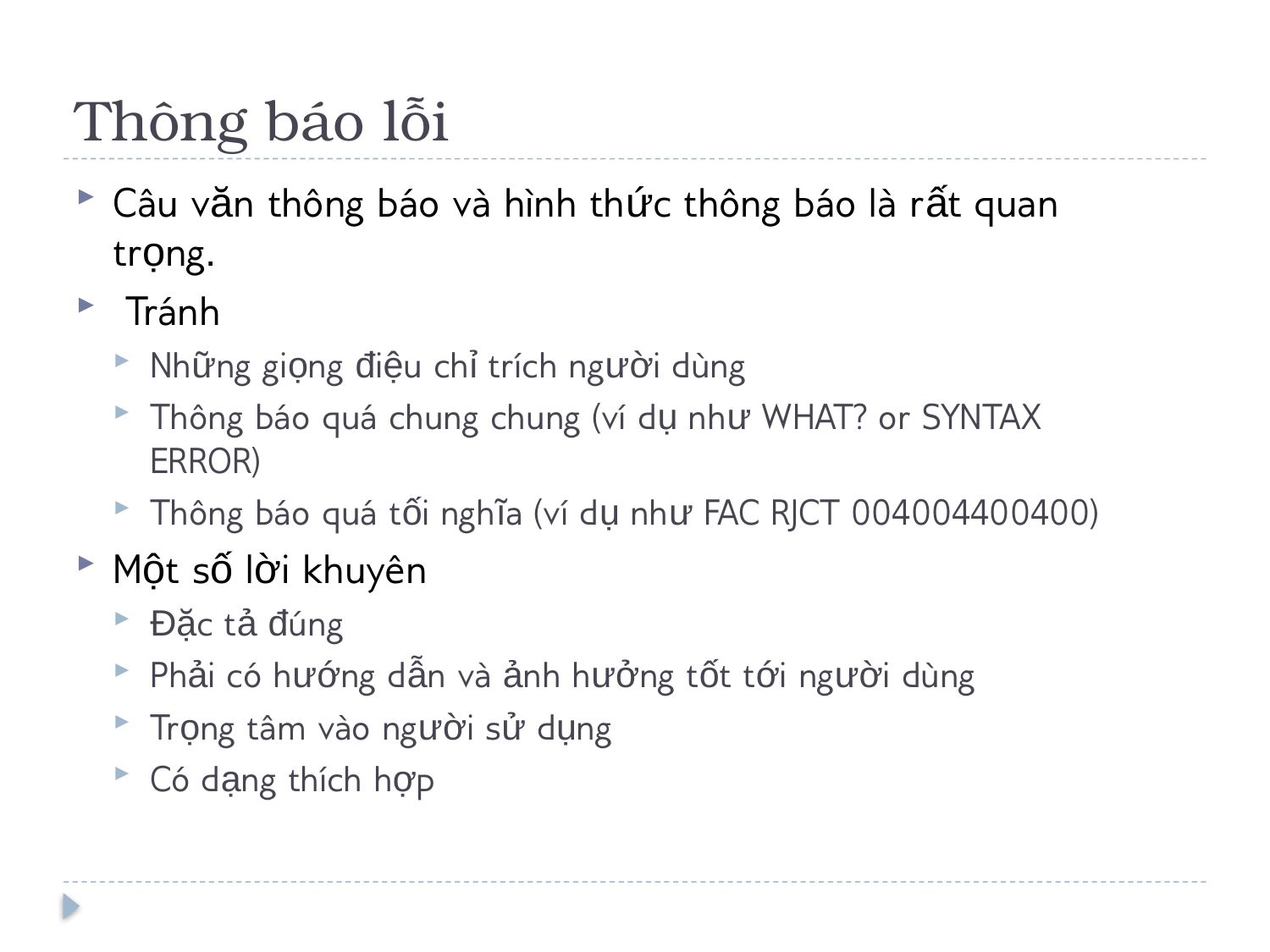

# Thông báo lỗi
Câu văn thông báo và hình thức thông báo là rất quan
trọng.
 Tránh
Những giọng điệu chỉ trích người dùng
Thông báo quá chung chung (ví dụ như WHAT? or SYNTAX
ERROR)
Thông báo quá tối nghĩa (ví dụ như FAC RJCT 004004400400)
Một số lời khuyên
Đặc tả đúng
Phải có hướng dẫn và ảnh hưởng tốt tới người dùng
Trọng tâm vào người sử dụng
Có dạng thích hợp